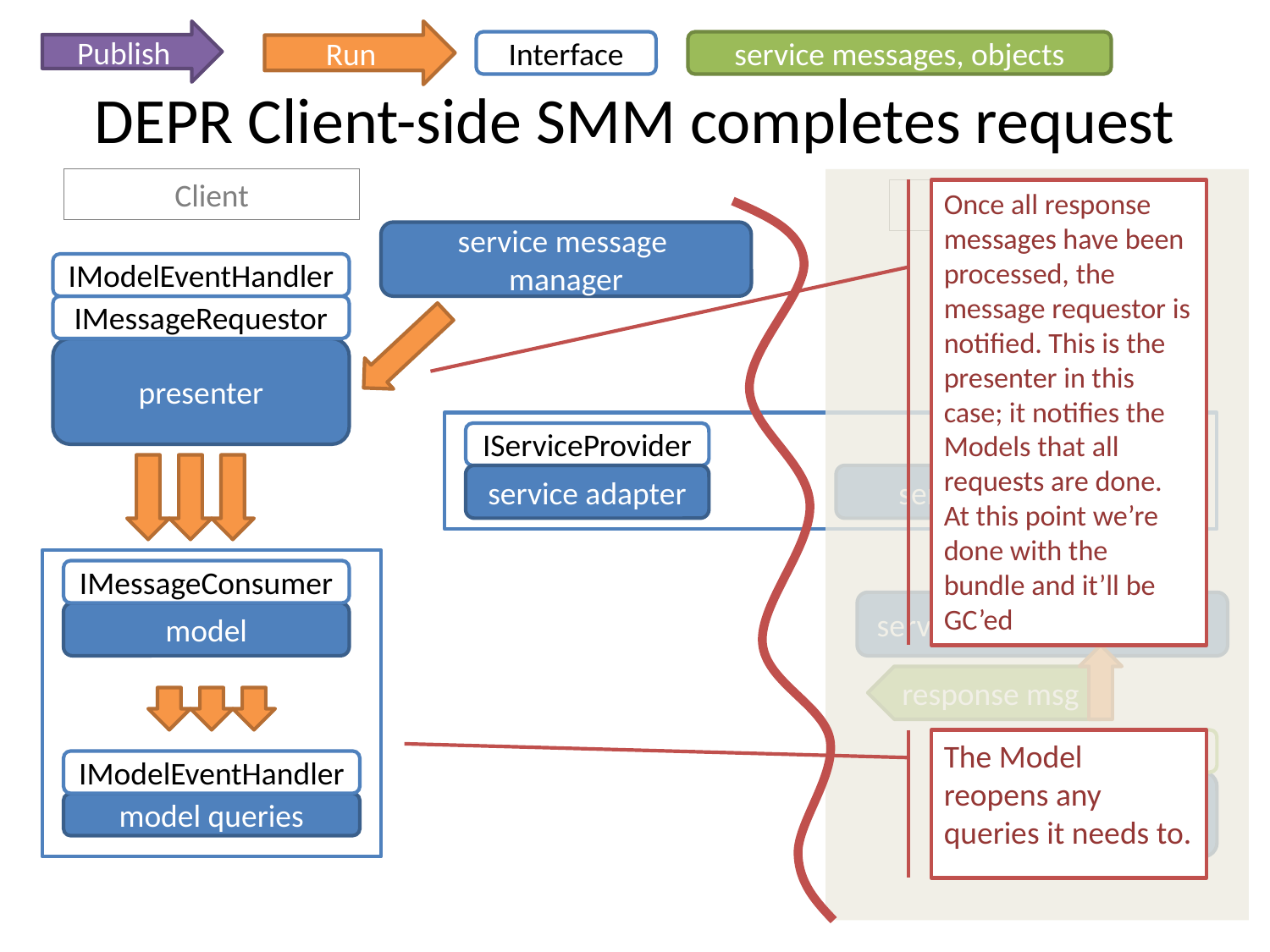

Run
Publish
Interface
service messages, objects
# DEPR Client-side SMM completes request
Client

Server
Once all response messages have been processed, the message requestor is notified. This is the presenter in this case; it notifies the Models that all requests are done. At this point we’re done with the bundle and it’ll be GC’ed

service message
manager
IModelEventHandler
IMessageRequestor
presenter

IServiceProvider
service adapter
service_interface.p

IMessageConsumer
model
IModelEventHandler
model queries
service message manager

response msg

The Model reopens any queries it needs to.
IServiceProvider
business component